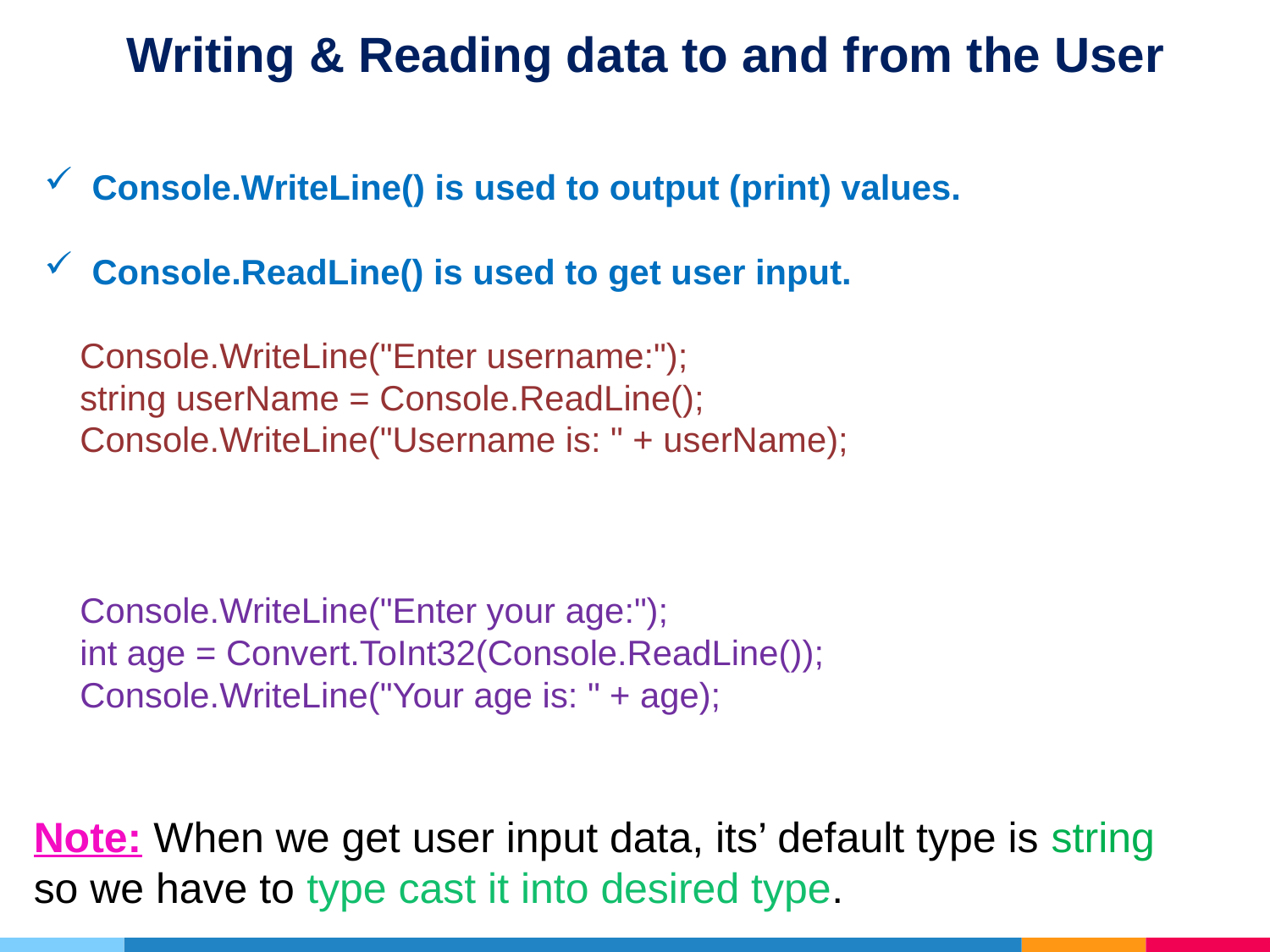

# Writing & Reading data to and from the User

Console.WriteLine() is used to output (print) values.

Console.ReadLine() is used to get user input.

Console.WriteLine("Enter username:");
string userName = Console.ReadLine();
Console.WriteLine("Username is: " + userName);
Console.WriteLine("Enter your age:");
int age = Convert.ToInt32(Console.ReadLine());
Console.WriteLine("Your age is: " + age);
Note: When we get user input data, its’ default type is string so we have to type cast it into desired type.